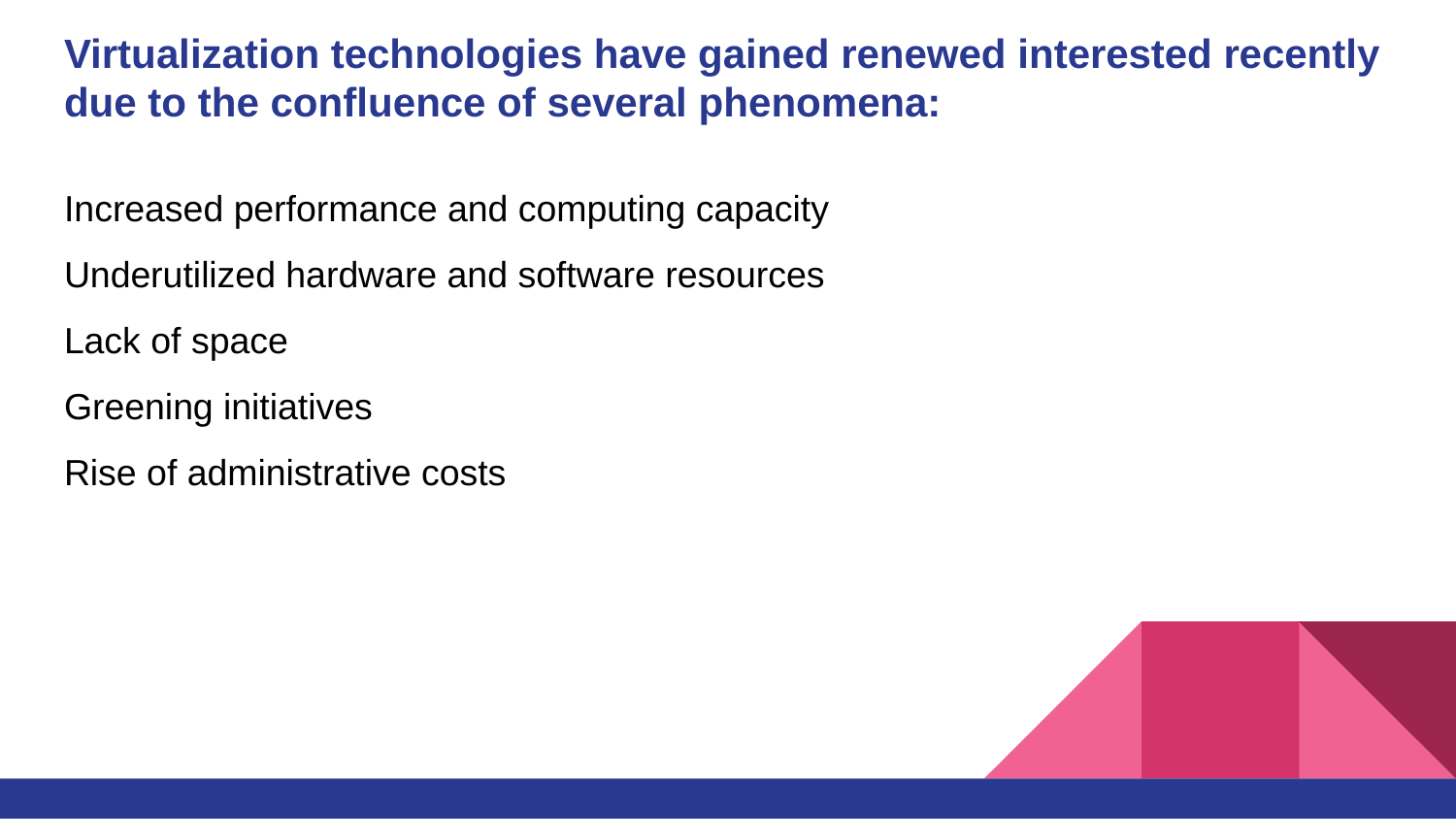

# Virtualization technologies have gained renewed interested recently due to the confluence of several phenomena:
Increased performance and computing capacity
Underutilized hardware and software resources
Lack of space
Greening initiatives
Rise of administrative costs